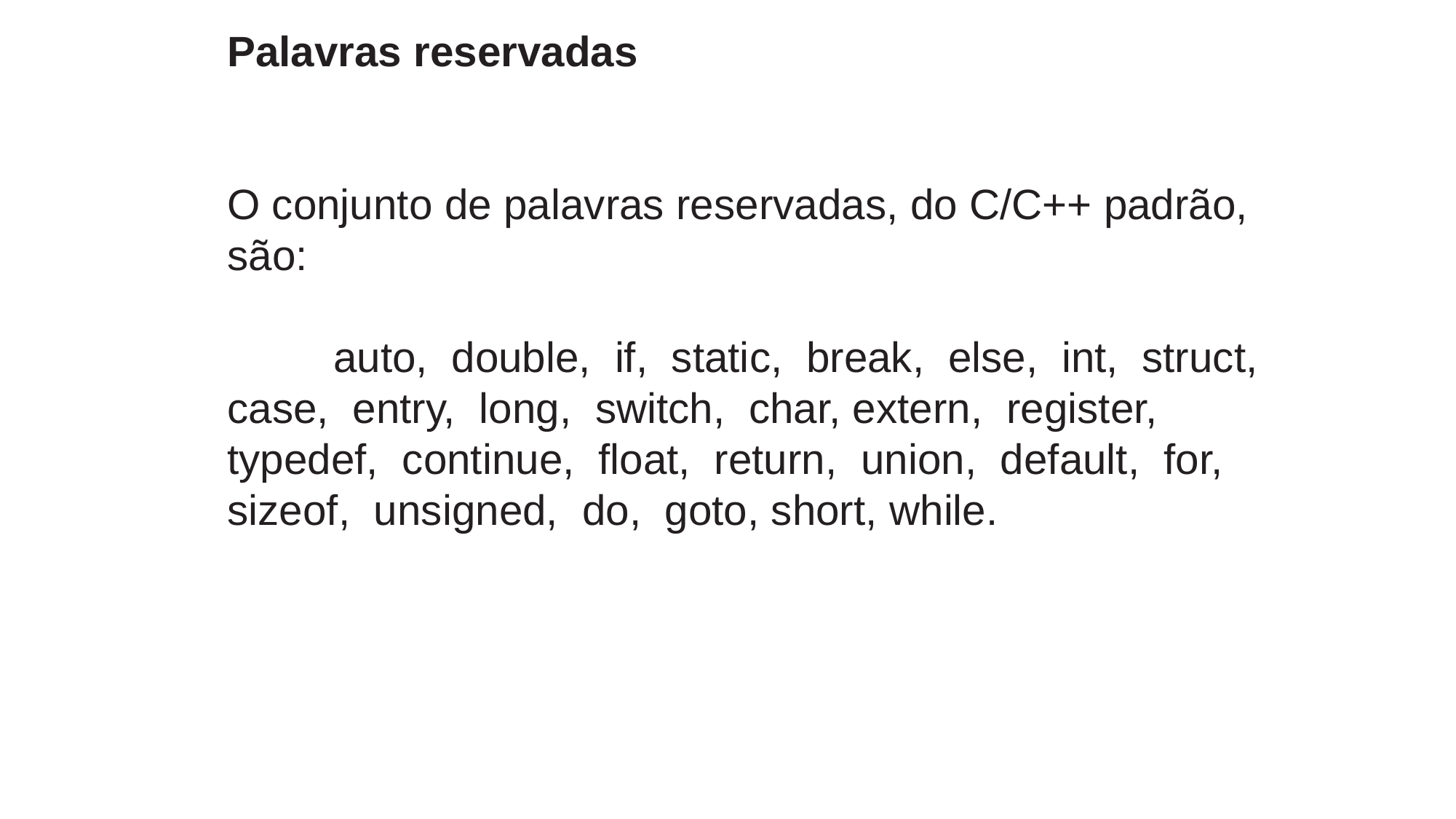

Palavras reservadas

O conjunto de palavras reservadas, do C/C++ padrão, são:

		auto,  double,  if,  static,  break,  else,  int,  struct,  case,  entry,  long,  switch,  char, extern,  register,  typedef,  continue,  float,  return,  union,  default,  for,  sizeof,  unsigned,  do,  goto, short, while.